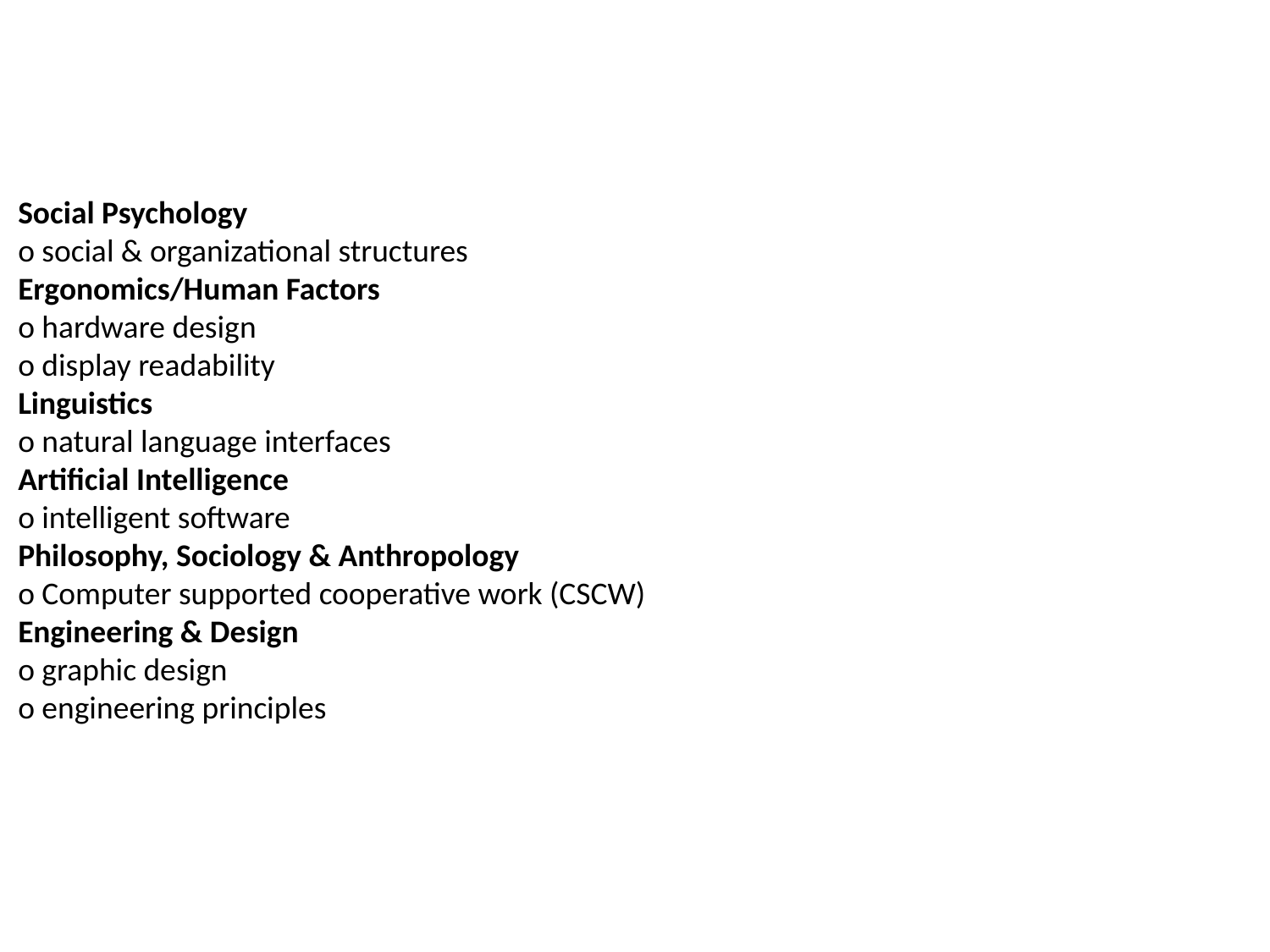

Social Psychology
o social & organizational structures
Ergonomics/Human Factors
o hardware design
o display readability
Linguistics
o natural language interfaces
Artificial Intelligence
o intelligent software
Philosophy, Sociology & Anthropology
o Computer supported cooperative work (CSCW)
Engineering & Design
o graphic design
o engineering principles